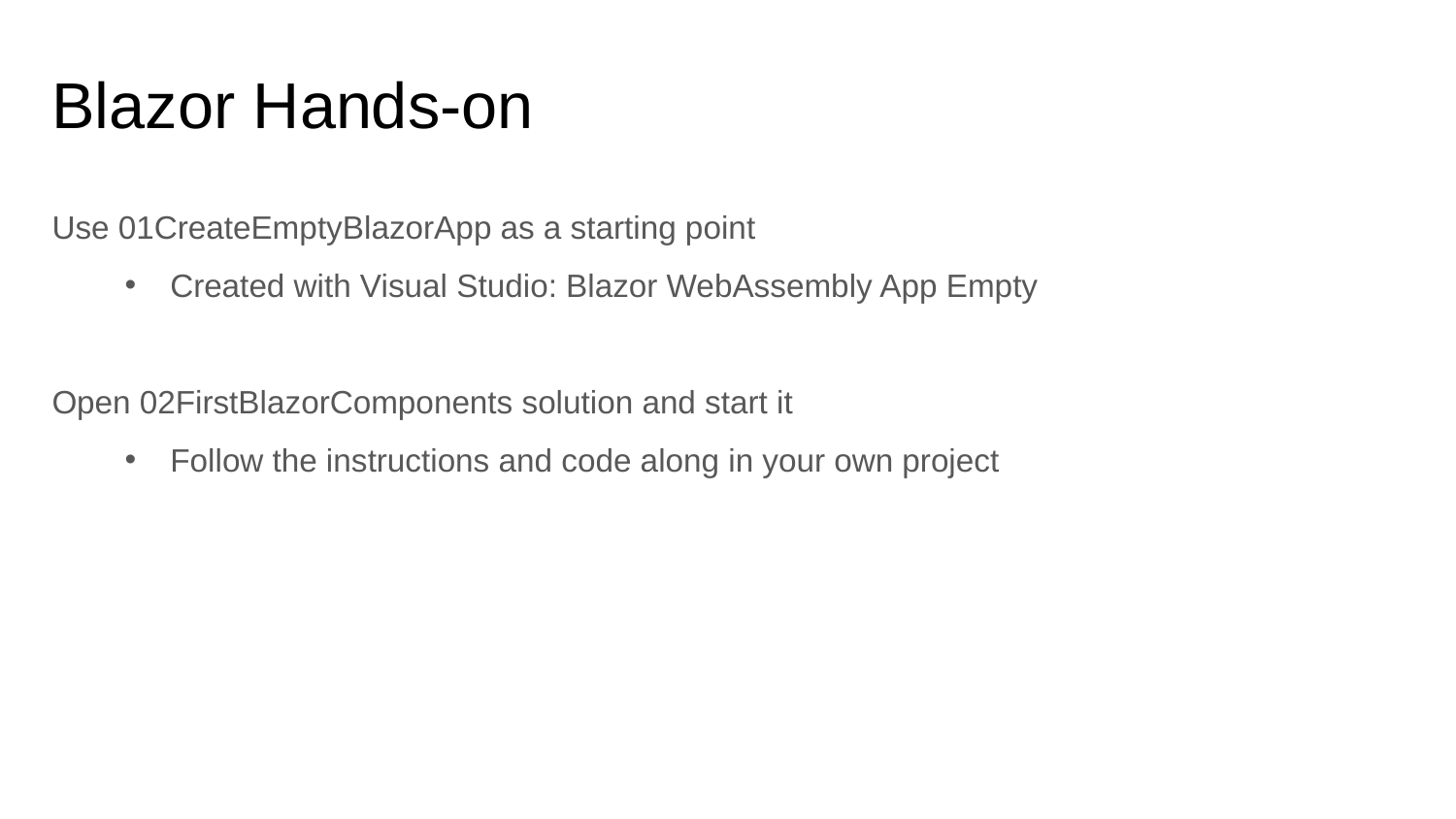

# Blazor Hands-on
Use 01CreateEmptyBlazorApp as a starting point
Created with Visual Studio: Blazor WebAssembly App Empty

Open 02FirstBlazorComponents solution and start it
Follow the instructions and code along in your own project